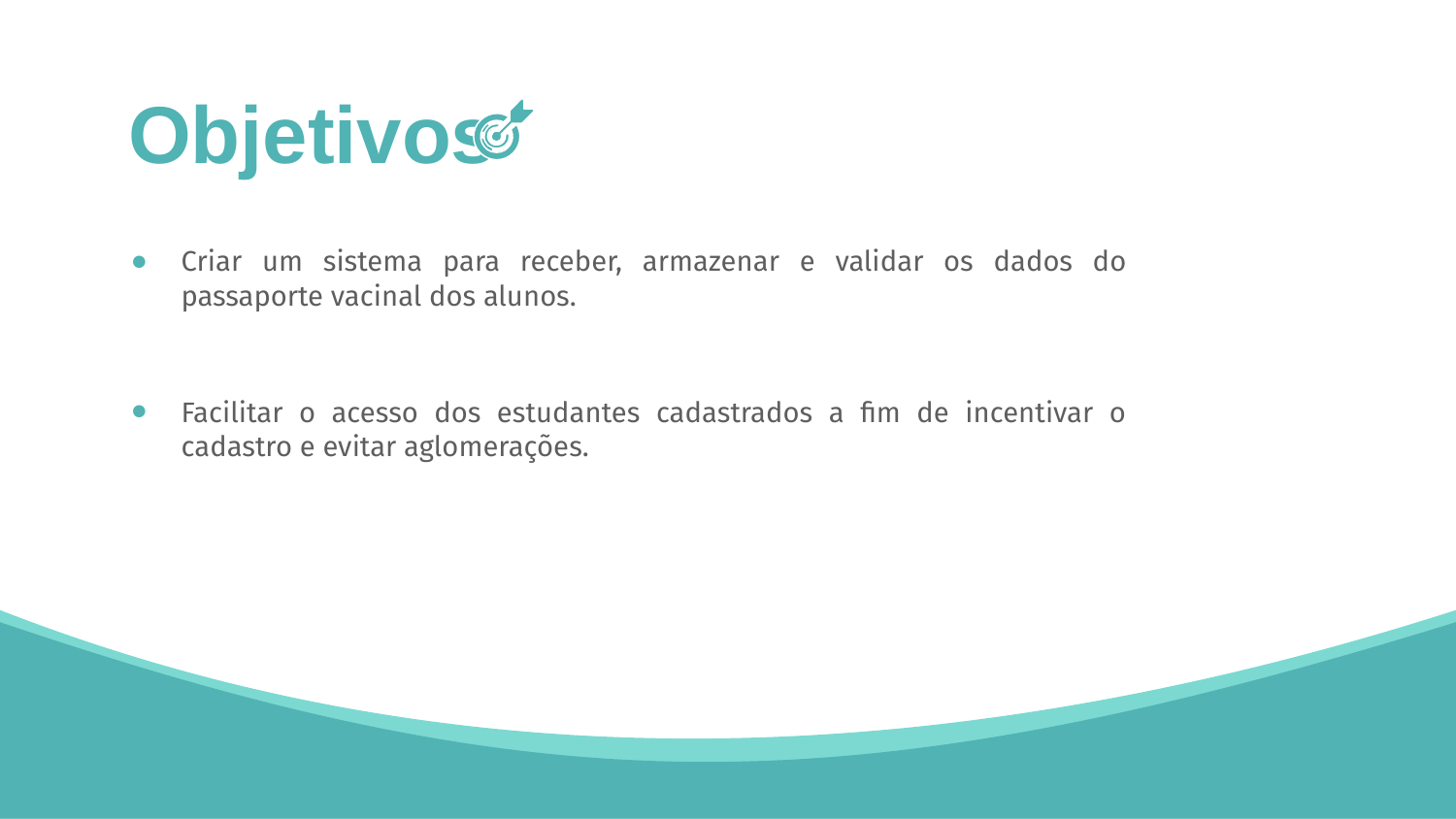

# Objetivos

Criar um sistema para receber, armazenar e validar os dados do passaporte vacinal dos alunos.

Facilitar o acesso dos estudantes cadastrados a fim de incentivar o cadastro e evitar aglomerações.